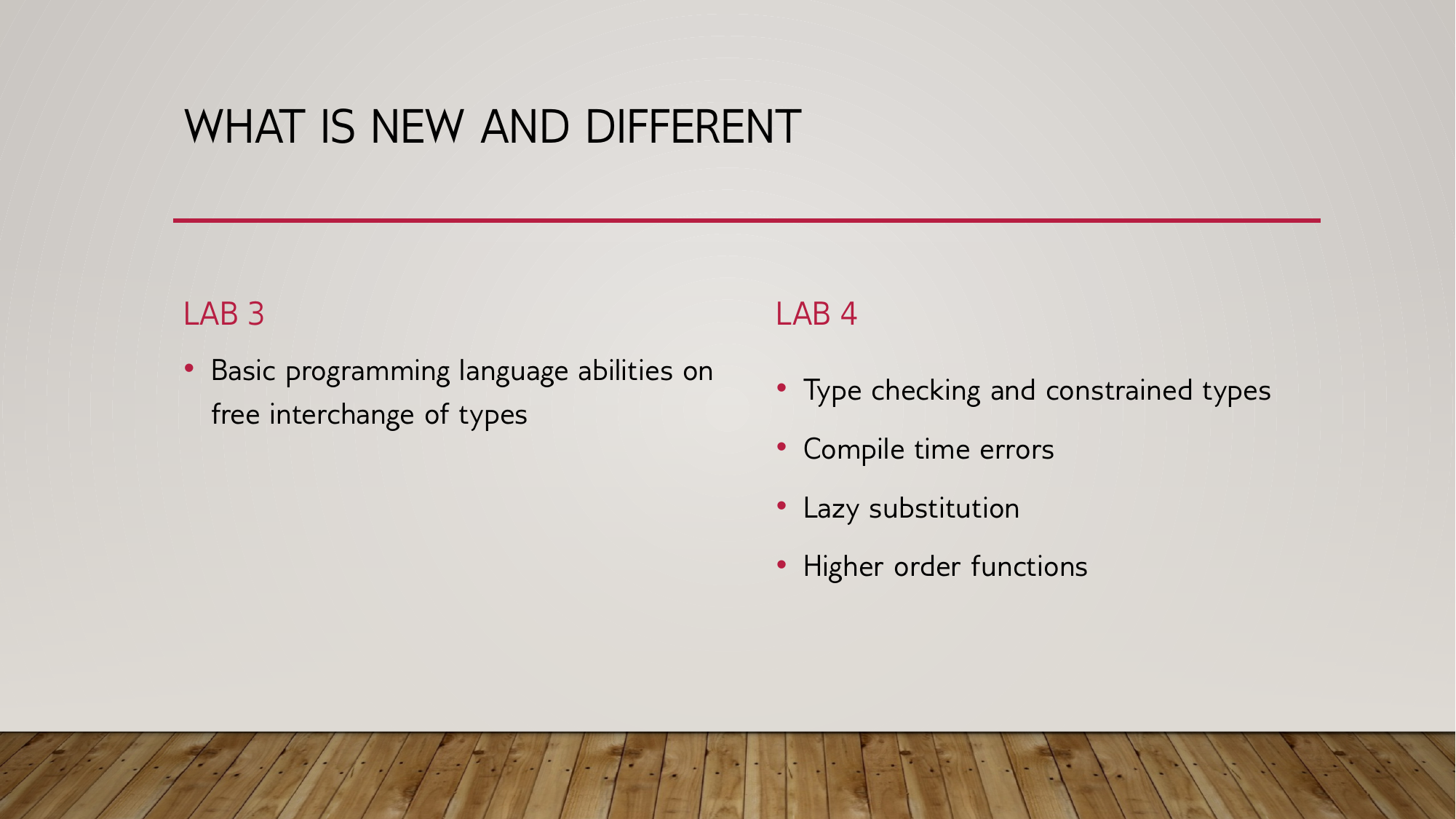

# What is new and different
Lab 3
Lab 4
Basic programming language abilities on free interchange of types
Type checking and constrained types
Compile time errors
Lazy substitution
Higher order functions